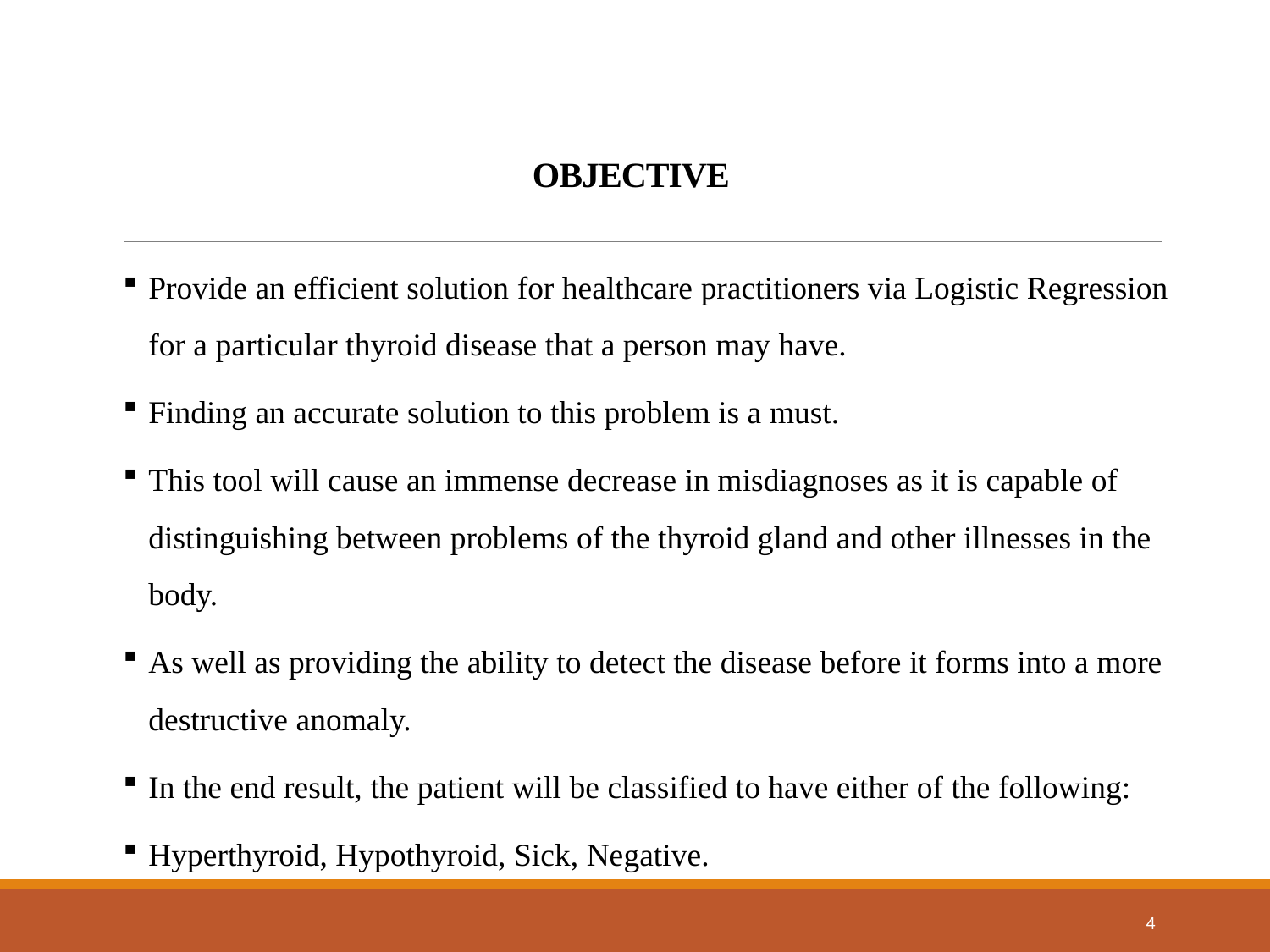

# OBJECTIVE

Provide an efficient solution for healthcare practitioners via Logistic Regression for a particular thyroid disease that a person may have.
Finding an accurate solution to this problem is a must.
This tool will cause an immense decrease in misdiagnoses as it is capable of distinguishing between problems of the thyroid gland and other illnesses in the body.
As well as providing the ability to detect the disease before it forms into a more destructive anomaly.
In the end result, the patient will be classified to have either of the following:
Hyperthyroid, Hypothyroid, Sick, Negative.
4